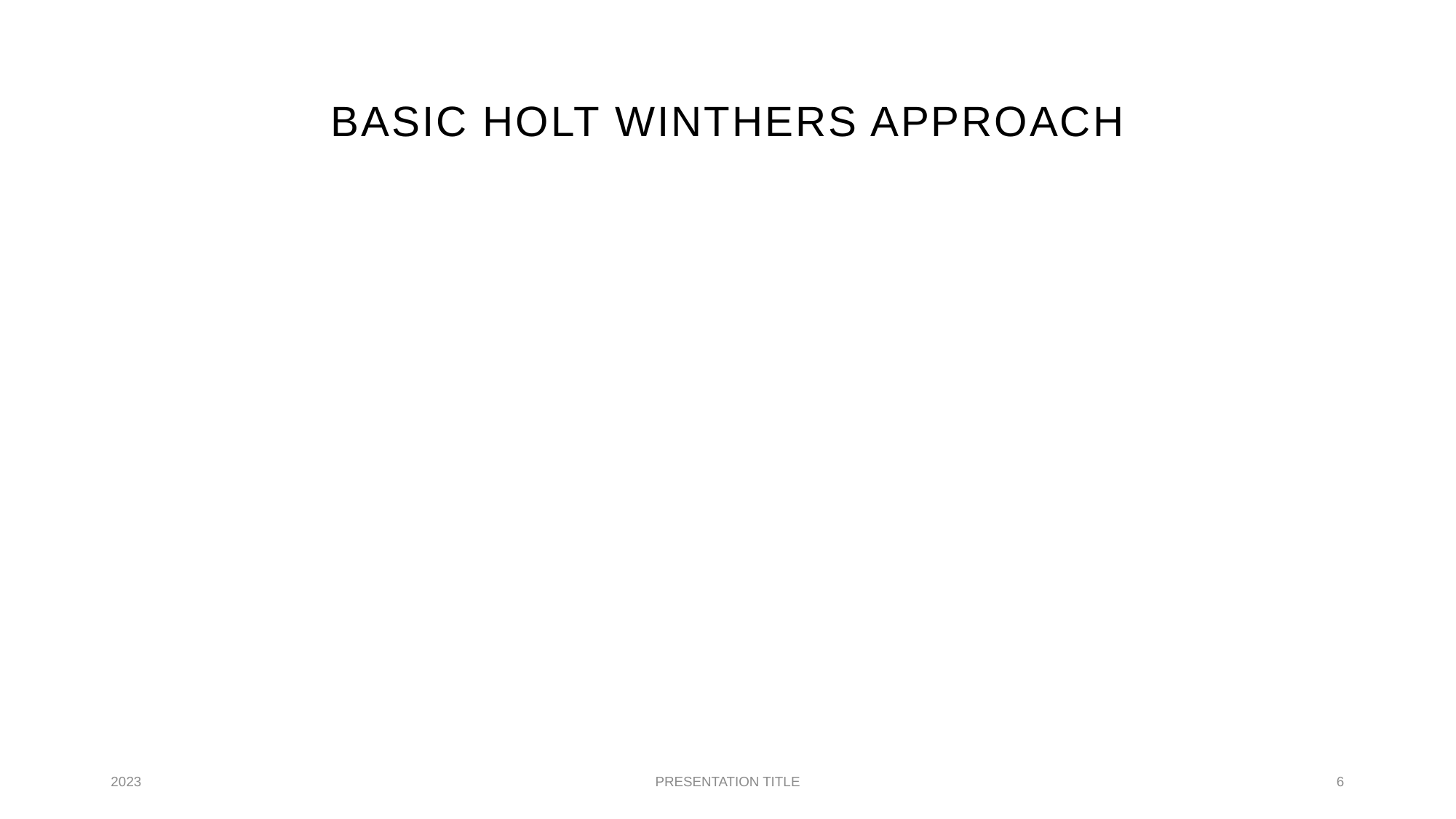

# Basic Holt Winthers approach

2023
PRESENTATION TITLE
6